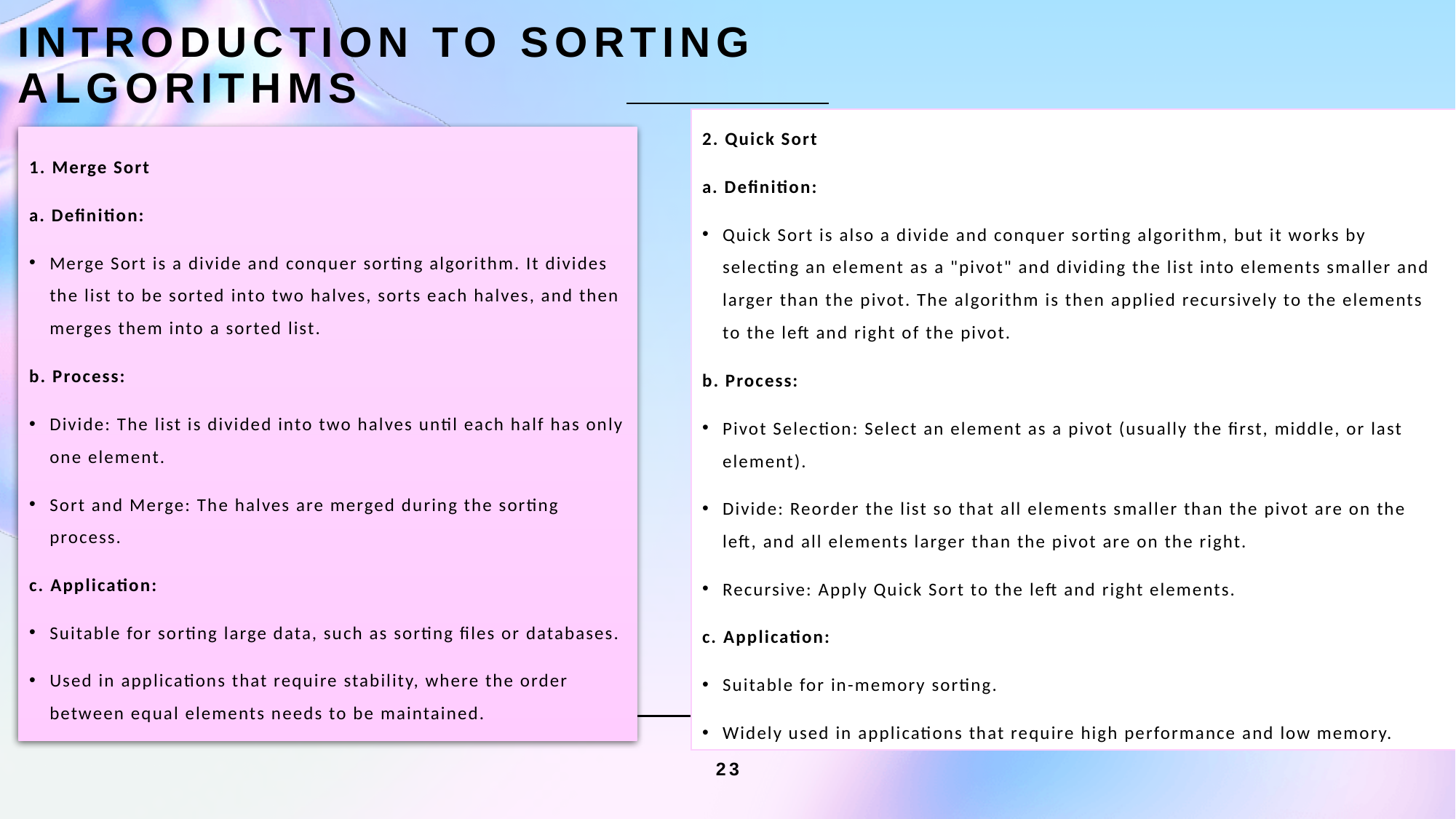

# Introduction to Sorting Algorithms
2. Quick Sort
a. Definition:
Quick Sort is also a divide and conquer sorting algorithm, but it works by selecting an element as a "pivot" and dividing the list into elements smaller and larger than the pivot. The algorithm is then applied recursively to the elements to the left and right of the pivot.
b. Process:
Pivot Selection: Select an element as a pivot (usually the first, middle, or last element).
Divide: Reorder the list so that all elements smaller than the pivot are on the left, and all elements larger than the pivot are on the right.
Recursive: Apply Quick Sort to the left and right elements.
c. Application:
Suitable for in-memory sorting.
Widely used in applications that require high performance and low memory.
1. Merge Sort
a. Definition:
Merge Sort is a divide and conquer sorting algorithm. It divides the list to be sorted into two halves, sorts each halves, and then merges them into a sorted list.
b. Process:
Divide: The list is divided into two halves until each half has only one element.
Sort and Merge: The halves are merged during the sorting process.
c. Application:
Suitable for sorting large data, such as sorting files or databases.
Used in applications that require stability, where the order between equal elements needs to be maintained.
23